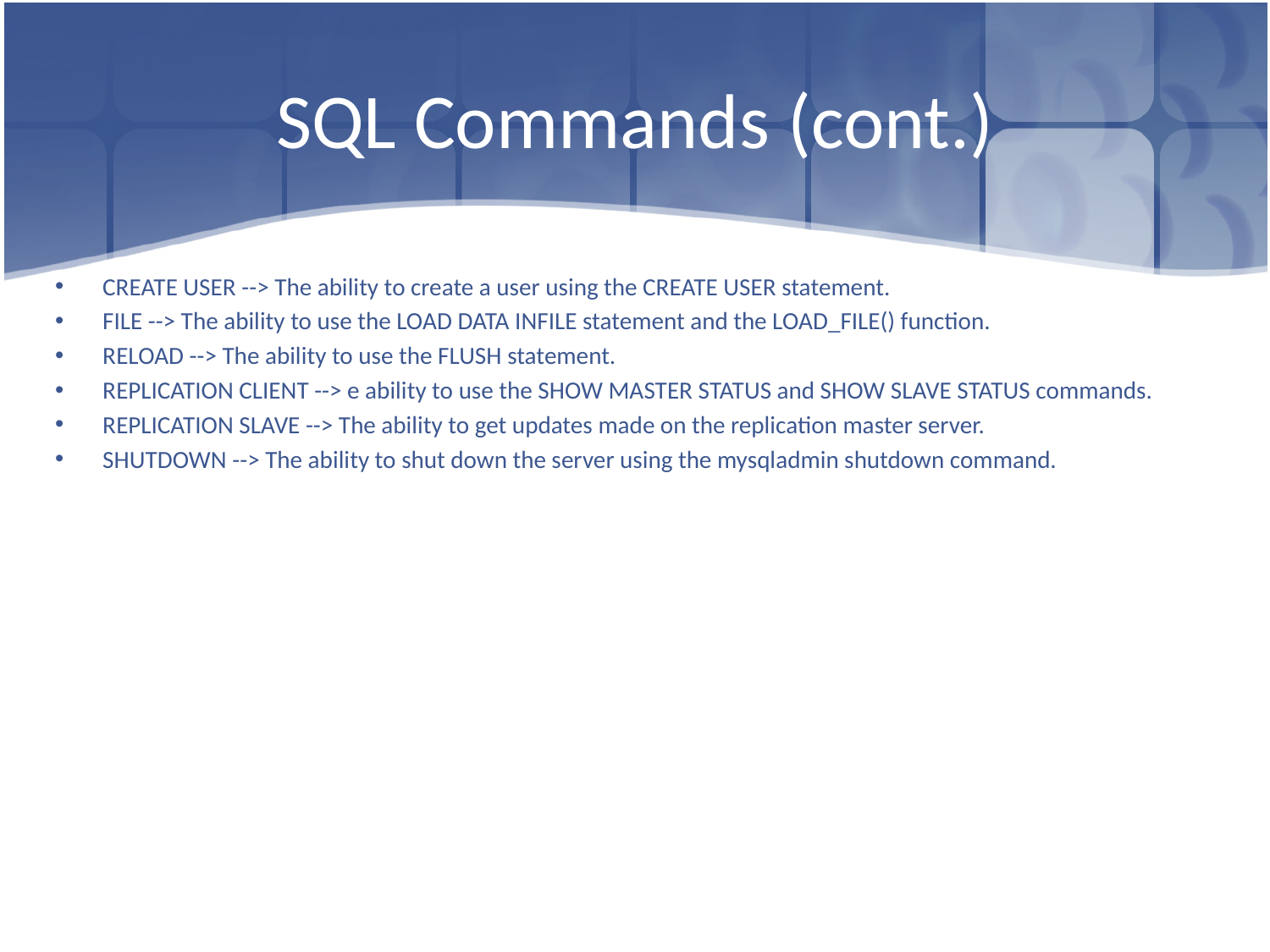

# SQL Commands (cont.)
CREATE USER --> The ability to create a user using the CREATE USER statement.
FILE --> The ability to use the LOAD DATA INFILE statement and the LOAD_FILE() function.
RELOAD --> The ability to use the FLUSH statement.
REPLICATION CLIENT --> e ability to use the SHOW MASTER STATUS and SHOW SLAVE STATUS commands.
REPLICATION SLAVE --> The ability to get updates made on the replication master server.
SHUTDOWN --> The ability to shut down the server using the mysqladmin shutdown command.